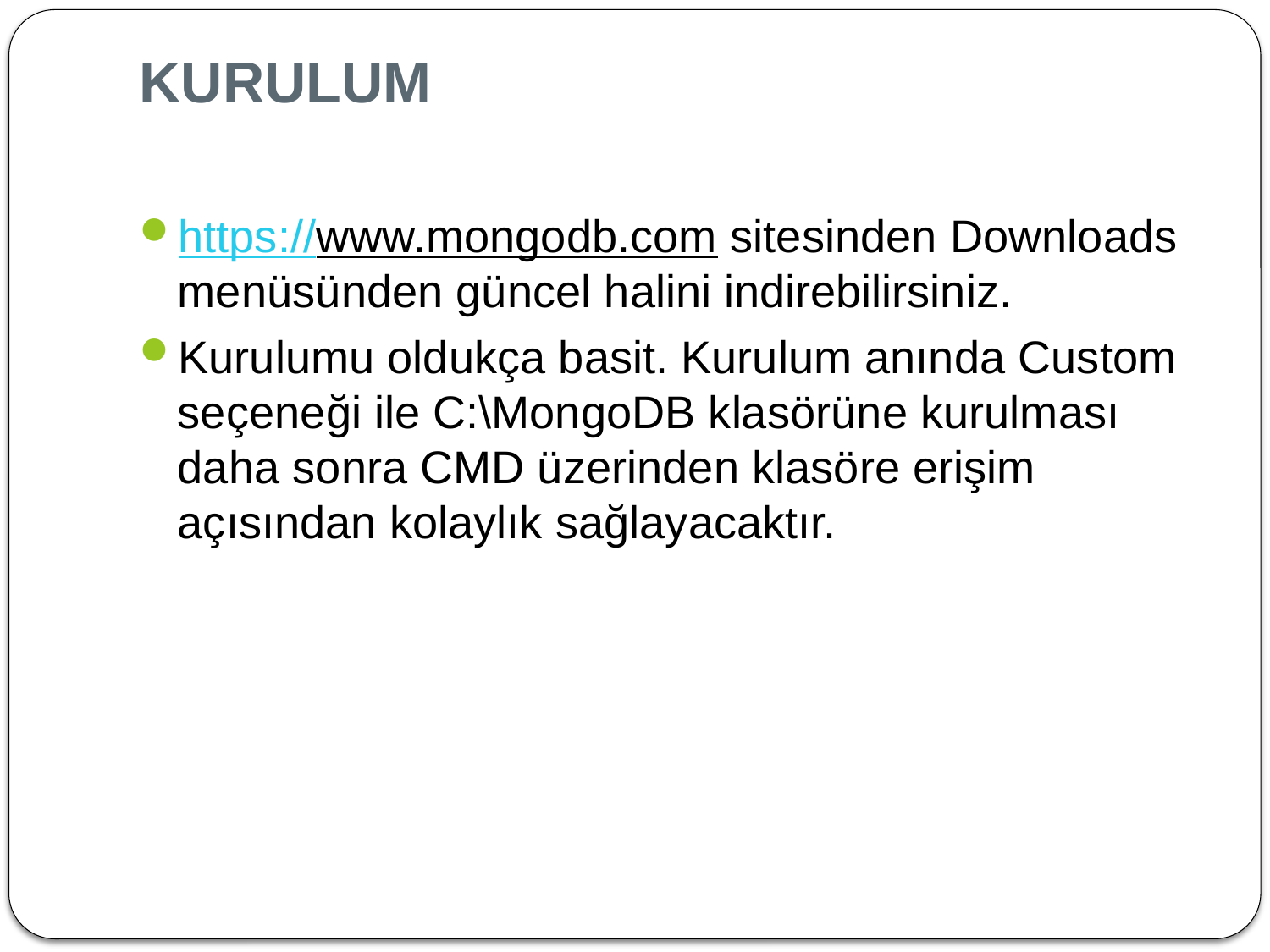

# KURULUM
https://www.mongodb.com sitesinden Downloads menüsünden güncel halini indirebilirsiniz.
Kurulumu oldukça basit. Kurulum anında Custom seçeneği ile C:\MongoDB klasörüne kurulması daha sonra CMD üzerinden klasöre erişim açısından kolaylık sağlayacaktır.